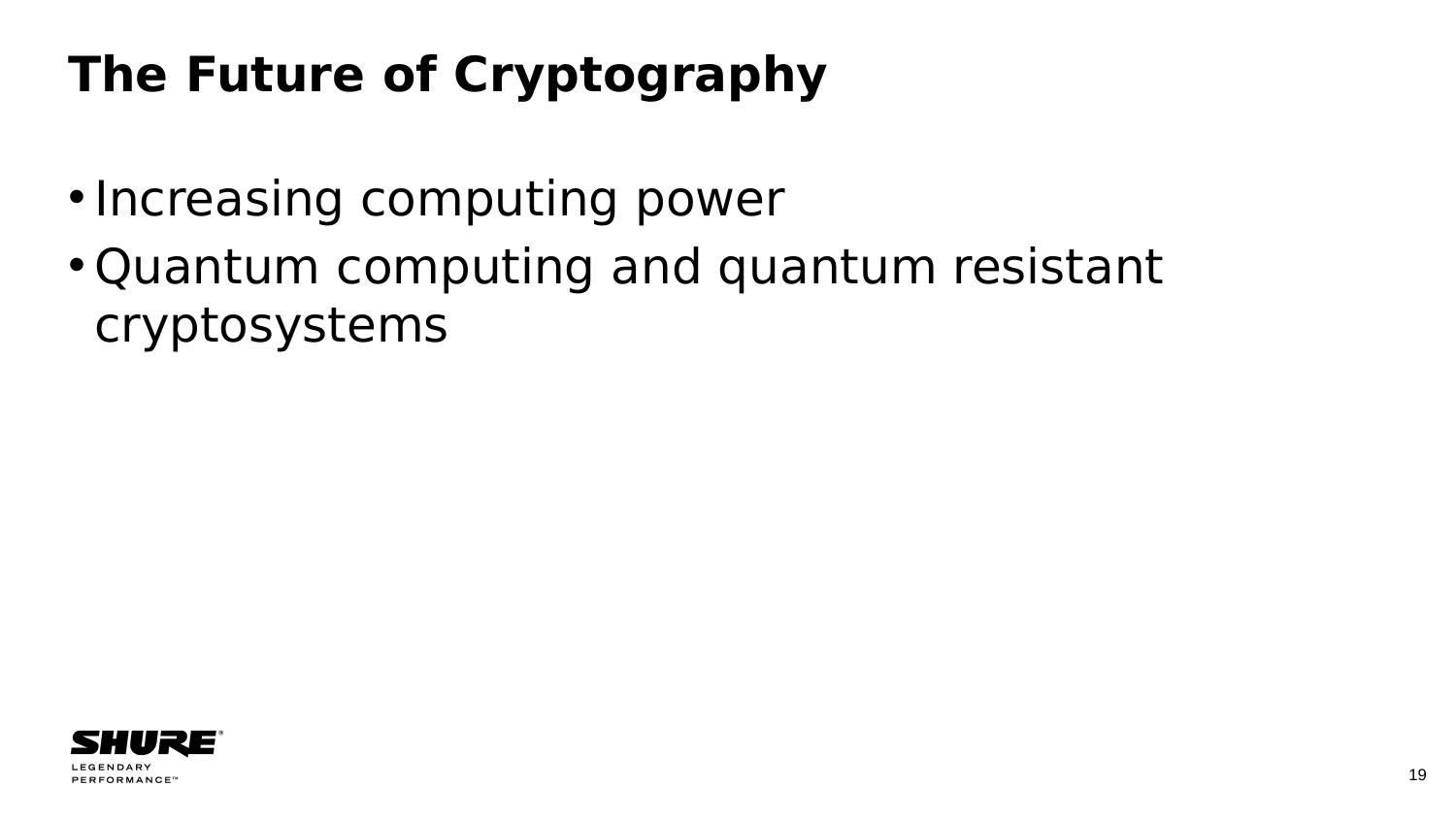

The Future of Cryptography
Increasing computing power
Quantum computing and quantum resistant cryptosystems

19